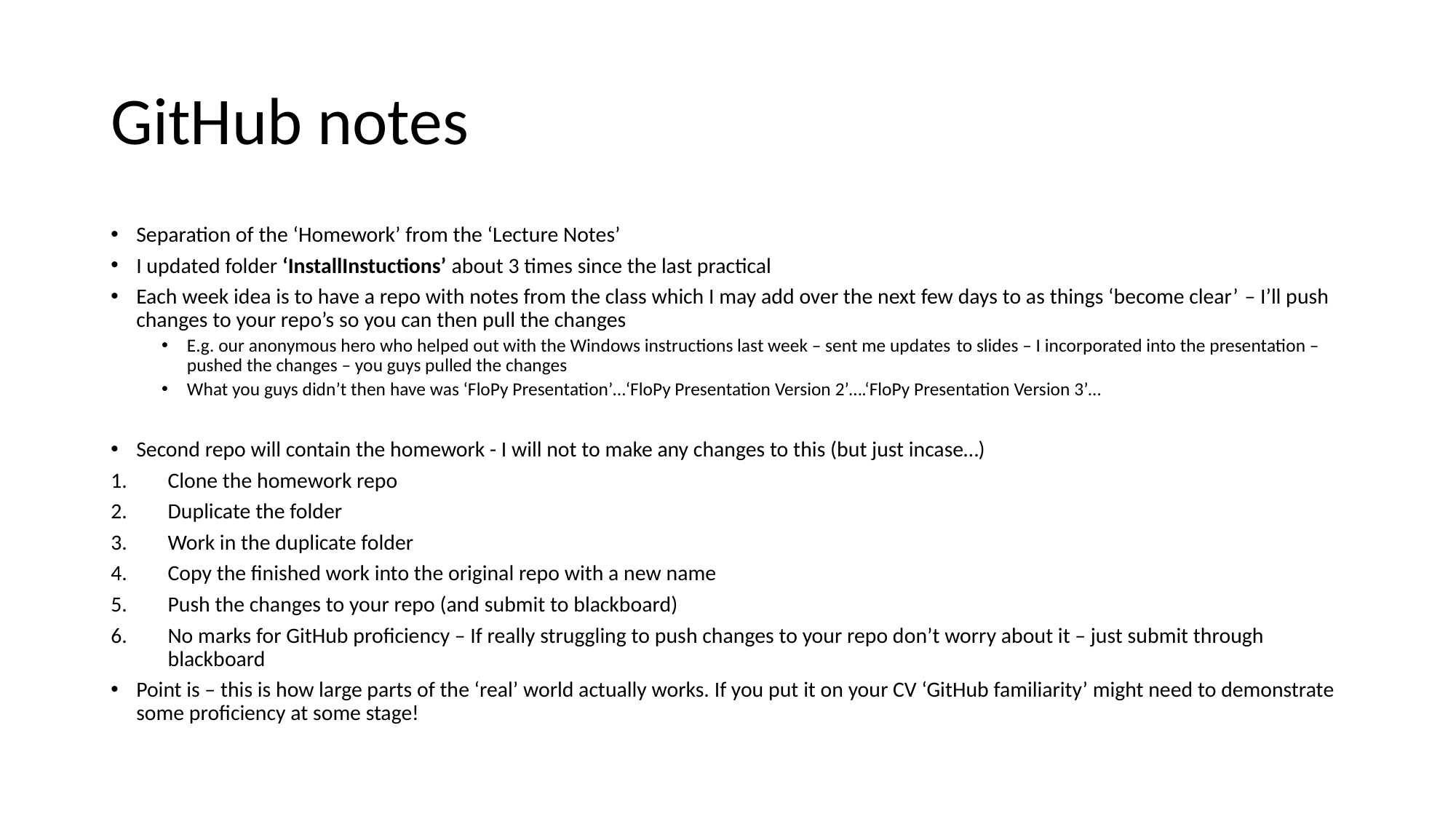

# GitHub notes
Separation of the ‘Homework’ from the ‘Lecture Notes’
I updated folder ‘InstallInstuctions’ about 3 times since the last practical
Each week idea is to have a repo with notes from the class which I may add over the next few days to as things ‘become clear’ – I’ll push changes to your repo’s so you can then pull the changes
E.g. our anonymous hero who helped out with the Windows instructions last week – sent me updates to slides – I incorporated into the presentation – pushed the changes – you guys pulled the changes
What you guys didn’t then have was ‘FloPy Presentation’…‘FloPy Presentation Version 2’….‘FloPy Presentation Version 3’…

Second repo will contain the homework - I will not to make any changes to this (but just incase…)
Clone the homework repo
Duplicate the folder
Work in the duplicate folder
Copy the finished work into the original repo with a new name
Push the changes to your repo (and submit to blackboard)
No marks for GitHub proficiency – If really struggling to push changes to your repo don’t worry about it – just submit through blackboard
Point is – this is how large parts of the ‘real’ world actually works. If you put it on your CV ‘GitHub familiarity’ might need to demonstrate some proficiency at some stage!